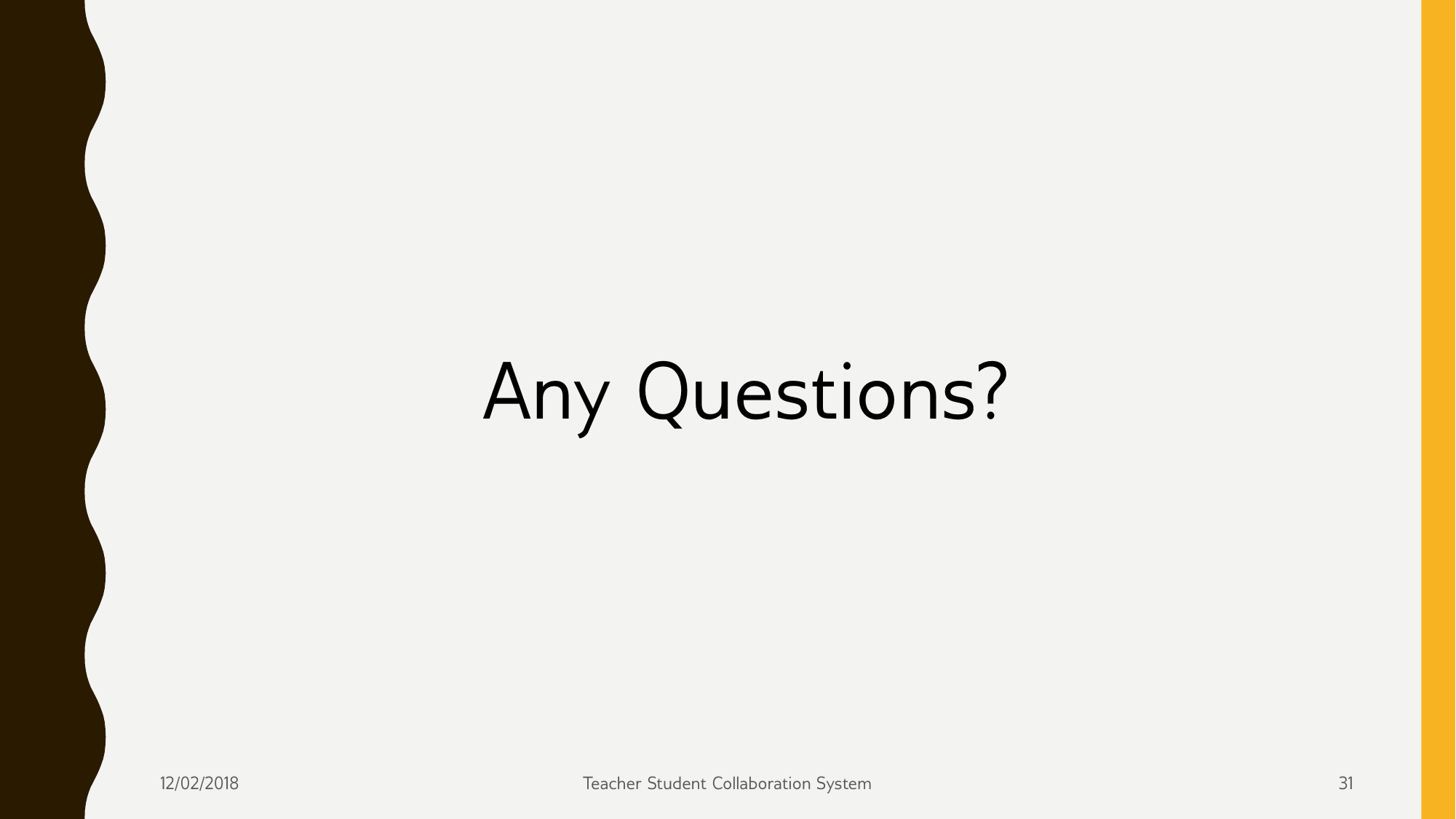

Any Questions?
12/02/2018
Teacher Student Collaboration System
31